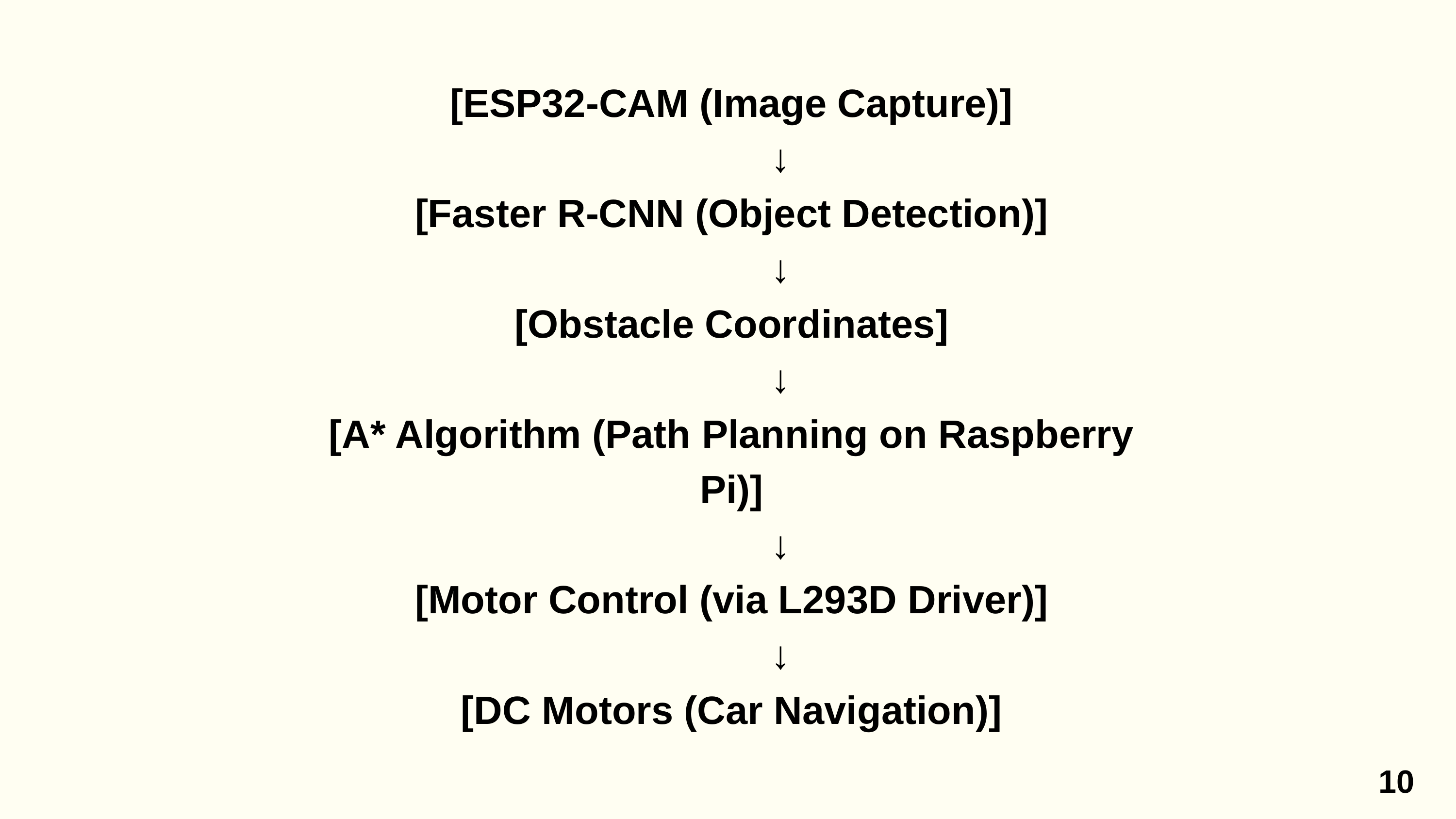

[ESP32-CAM (Image Capture)]
         ↓
[Faster R-CNN (Object Detection)]
         ↓
[Obstacle Coordinates]
         ↓
[A* Algorithm (Path Planning on Raspberry Pi)]
         ↓
[Motor Control (via L293D Driver)]
         ↓
[DC Motors (Car Navigation)]

10